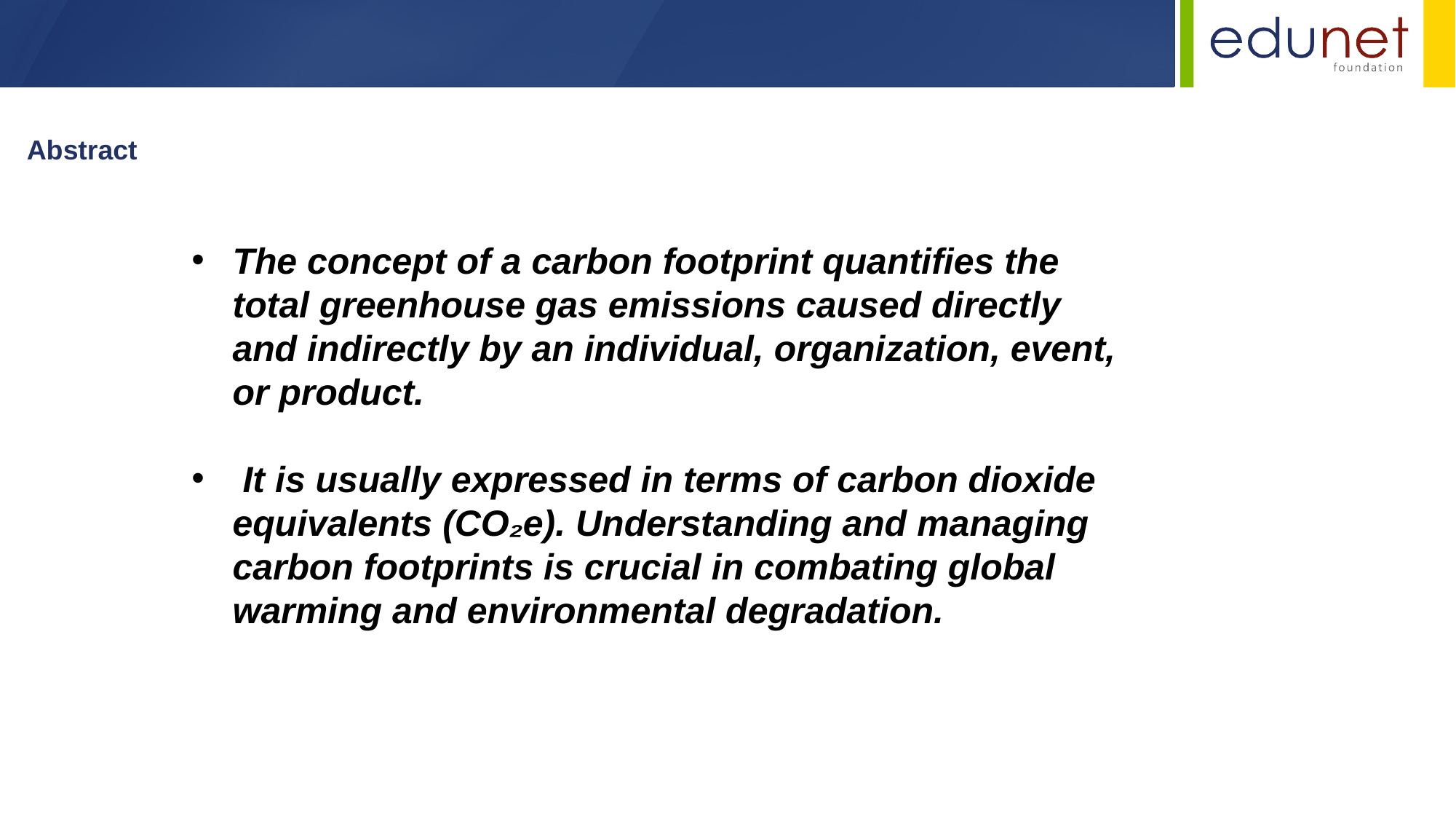

Abstract
The concept of a carbon footprint quantifies the total greenhouse gas emissions caused directly and indirectly by an individual, organization, event, or product.

 It is usually expressed in terms of carbon dioxide equivalents (CO₂e). Understanding and managing carbon footprints is crucial in combating global warming and environmental degradation.